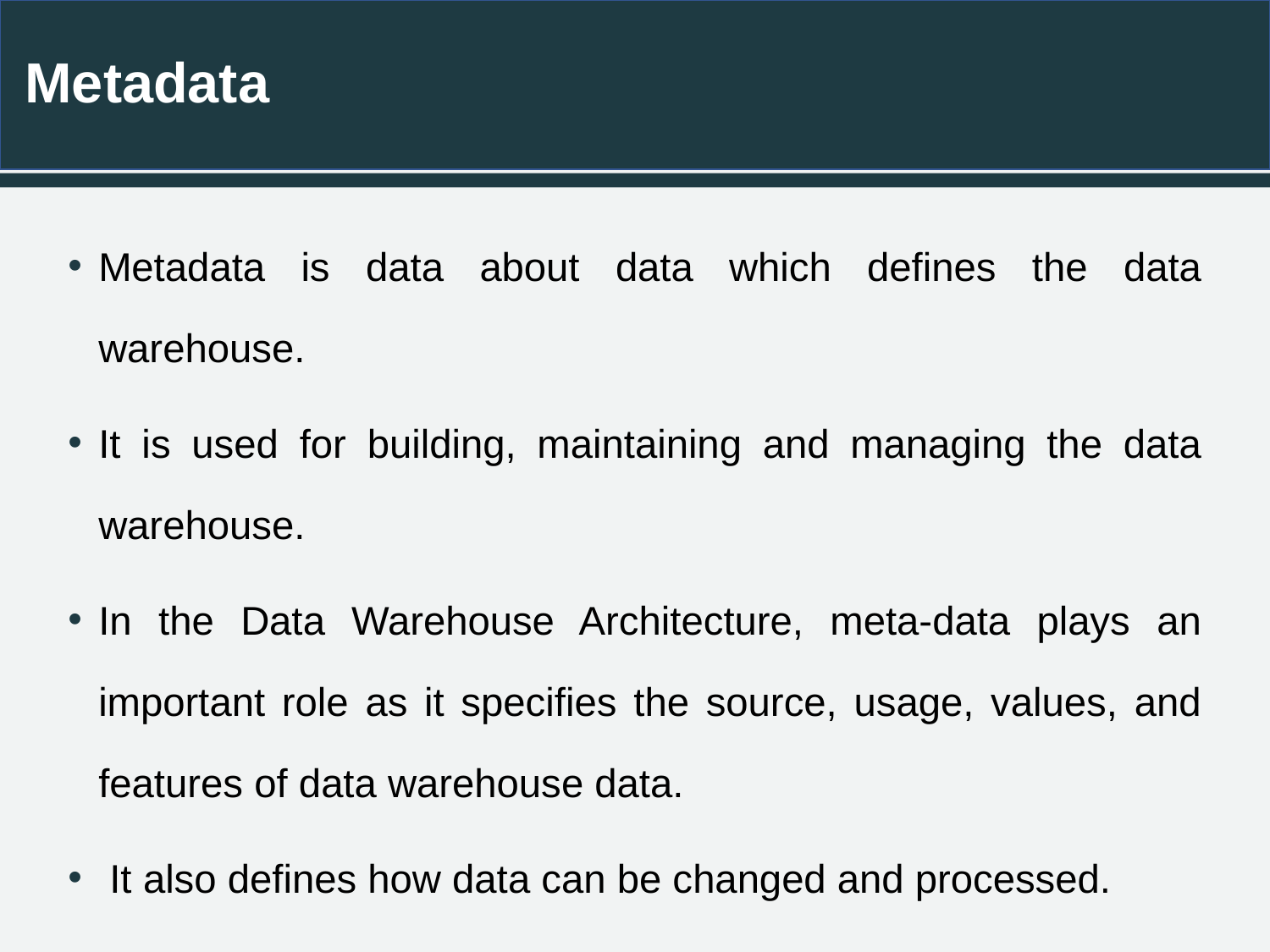

# Metadata
Metadata is data about data which defines the data warehouse.
It is used for building, maintaining and managing the data warehouse.
In the Data Warehouse Architecture, meta-data plays an important role as it specifies the source, usage, values, and features of data warehouse data.
 It also defines how data can be changed and processed.